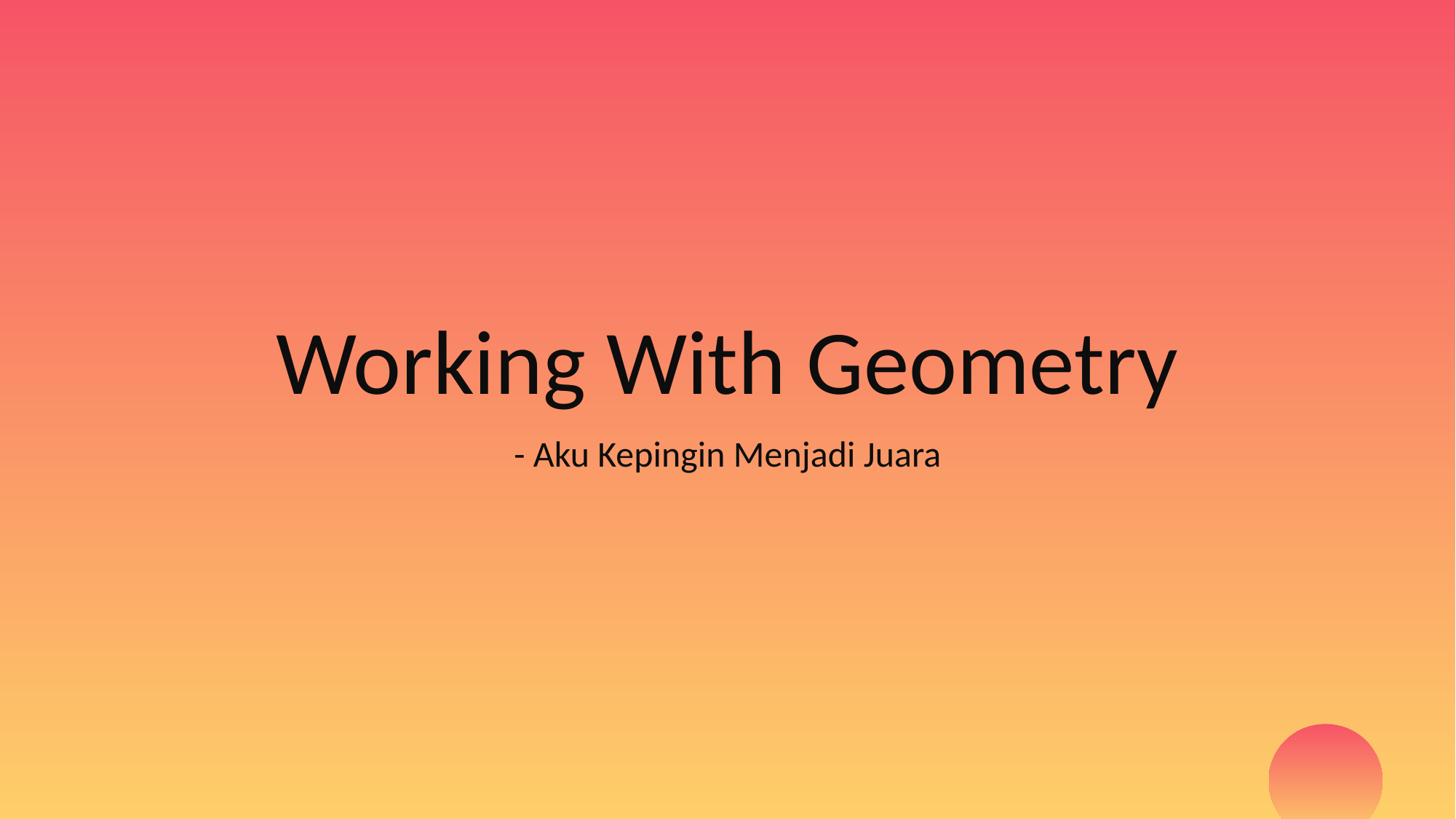

# Working With Geometry
- Aku Kepingin Menjadi Juara